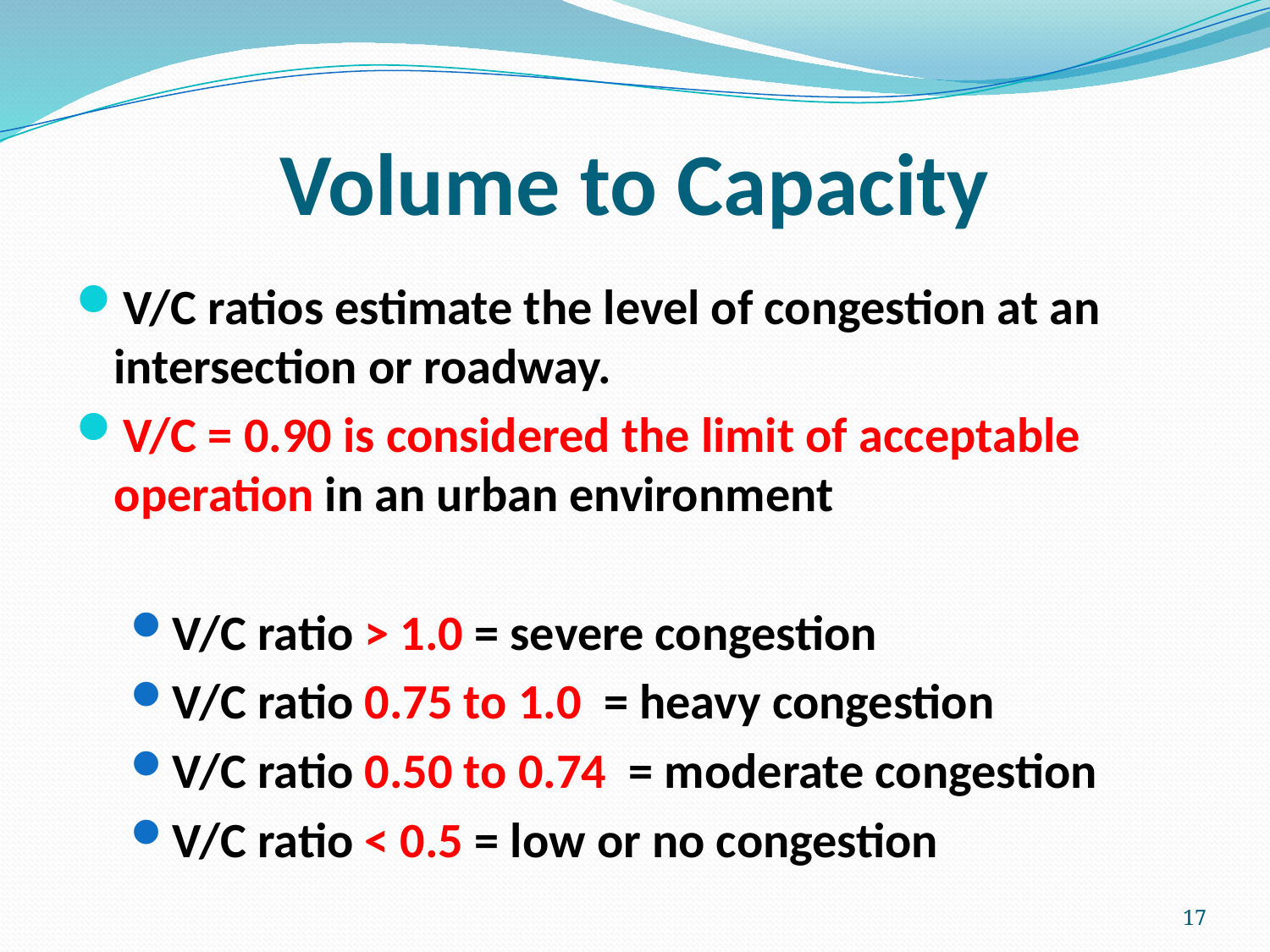

# Volume to Capacity
V/C ratios estimate the level of congestion at an intersection or roadway.
V/C = 0.90 is considered the limit of acceptable operation in an urban environment

V/C ratio > 1.0 = severe congestion
V/C ratio 0.75 to 1.0  = heavy congestion
V/C ratio 0.50 to 0.74  = moderate congestion
V/C ratio < 0.5 = low or no congestion
17